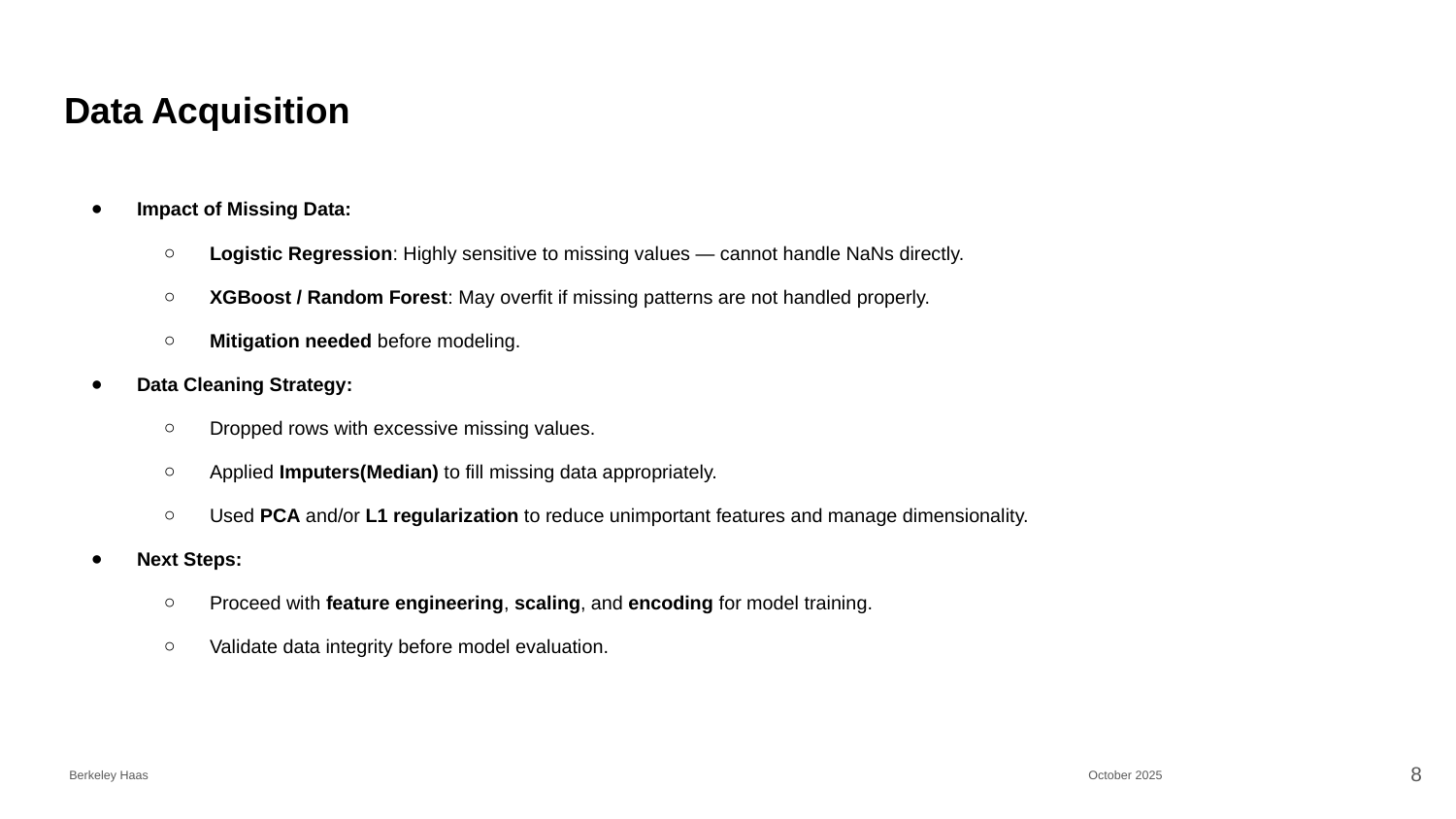

# Data Acquisition
Impact of Missing Data:
Logistic Regression: Highly sensitive to missing values — cannot handle NaNs directly.
XGBoost / Random Forest: May overfit if missing patterns are not handled properly.
Mitigation needed before modeling.
Data Cleaning Strategy:
Dropped rows with excessive missing values.
Applied Imputers(Median) to fill missing data appropriately.
Used PCA and/or L1 regularization to reduce unimportant features and manage dimensionality.
Next Steps:
Proceed with feature engineering, scaling, and encoding for model training.
Validate data integrity before model evaluation.

8